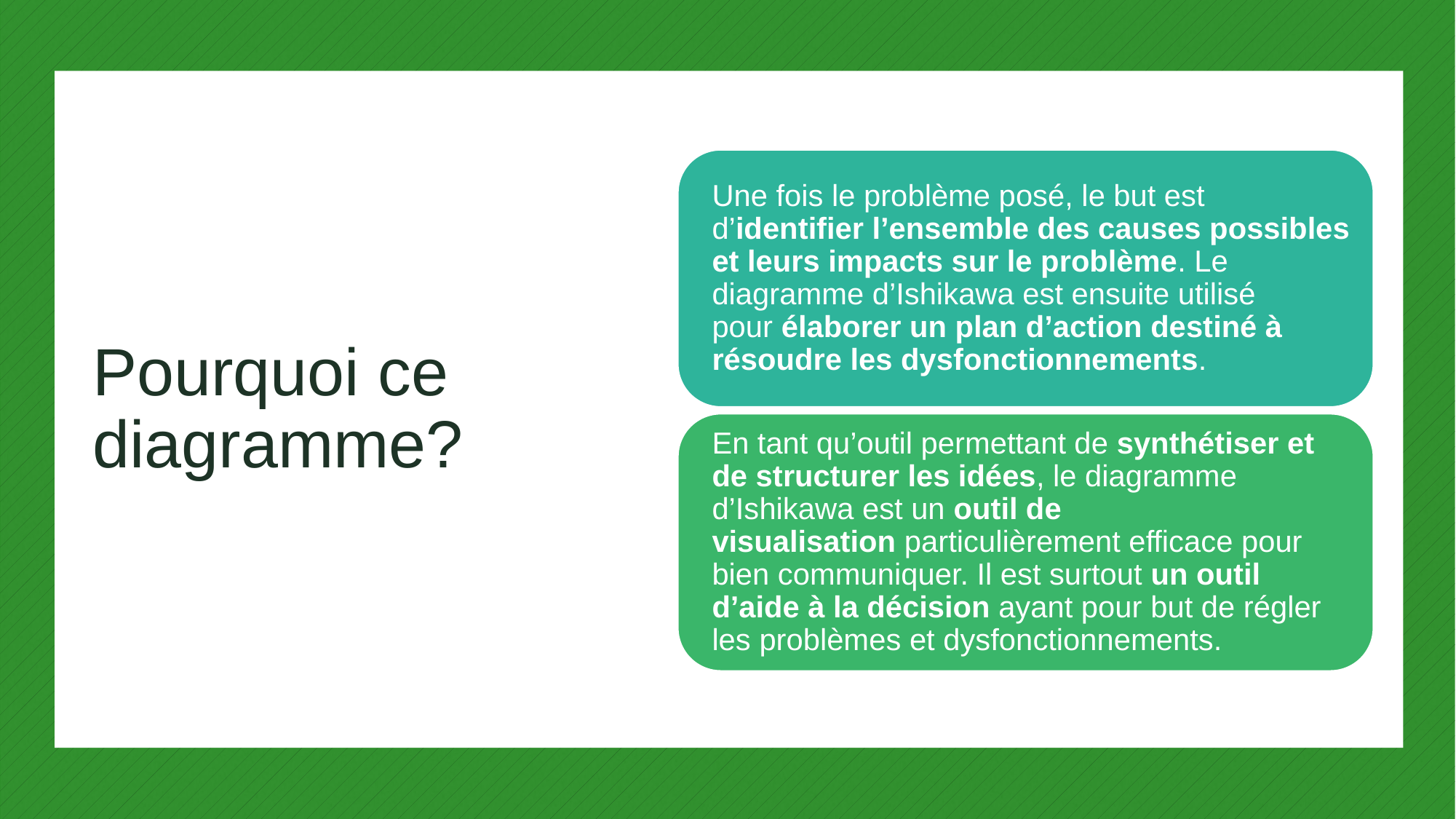

# Pourquoi ce diagramme?
Une fois le problème posé, le but est d’identifier l’ensemble des causes possibles et leurs impacts sur le problème. Le diagramme d’Ishikawa est ensuite utilisé pour élaborer un plan d’action destiné à résoudre les dysfonctionnements.
En tant qu’outil permettant de synthétiser et de structurer les idées, le diagramme d’Ishikawa est un outil de visualisation particulièrement efficace pour bien communiquer. Il est surtout un outil d’aide à la décision ayant pour but de régler les problèmes et dysfonctionnements.